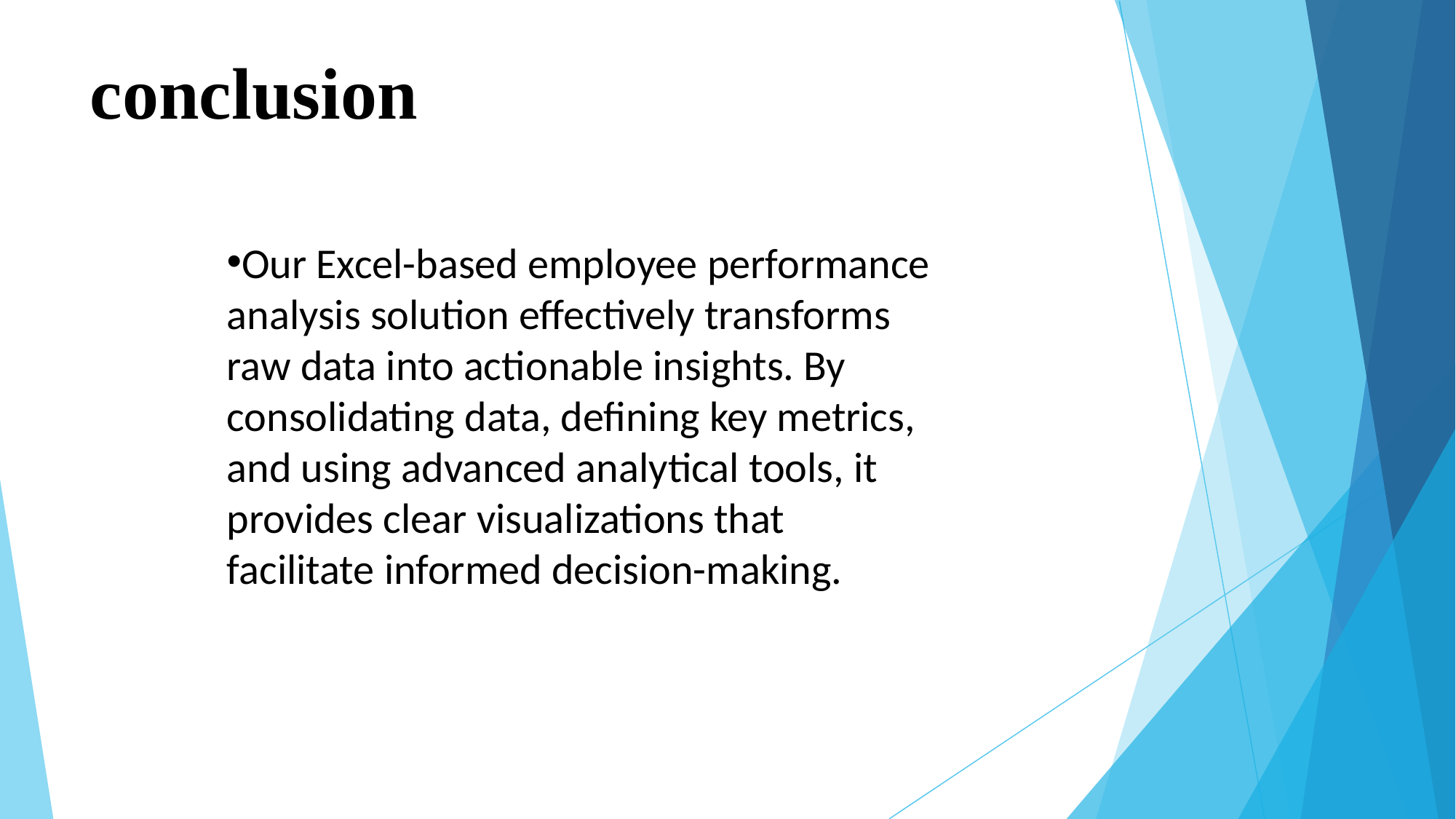

# conclusion
Our Excel-based employee performance analysis solution effectively transforms raw data into actionable insights. By consolidating data, defining key metrics, and using advanced analytical tools, it provides clear visualizations that facilitate informed decision-making.